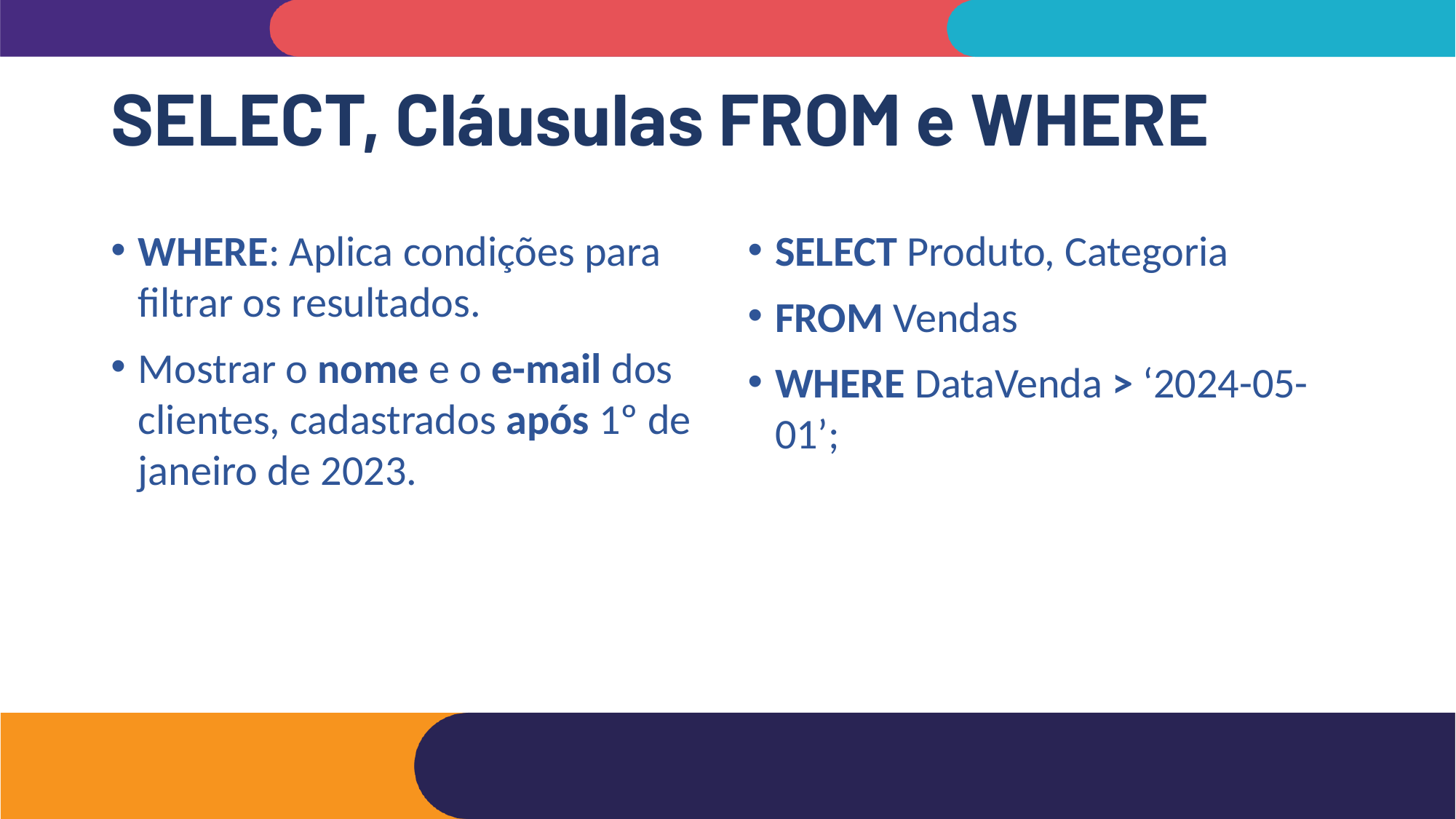

# SELECT, Cláusulas FROM e WHERE
WHERE: Aplica condições para filtrar os resultados.
Mostrar o nome e o e-mail dos clientes, cadastrados após 1º de janeiro de 2023.
SELECT Produto, Categoria
FROM Vendas
WHERE DataVenda > ‘2024-05-01’;